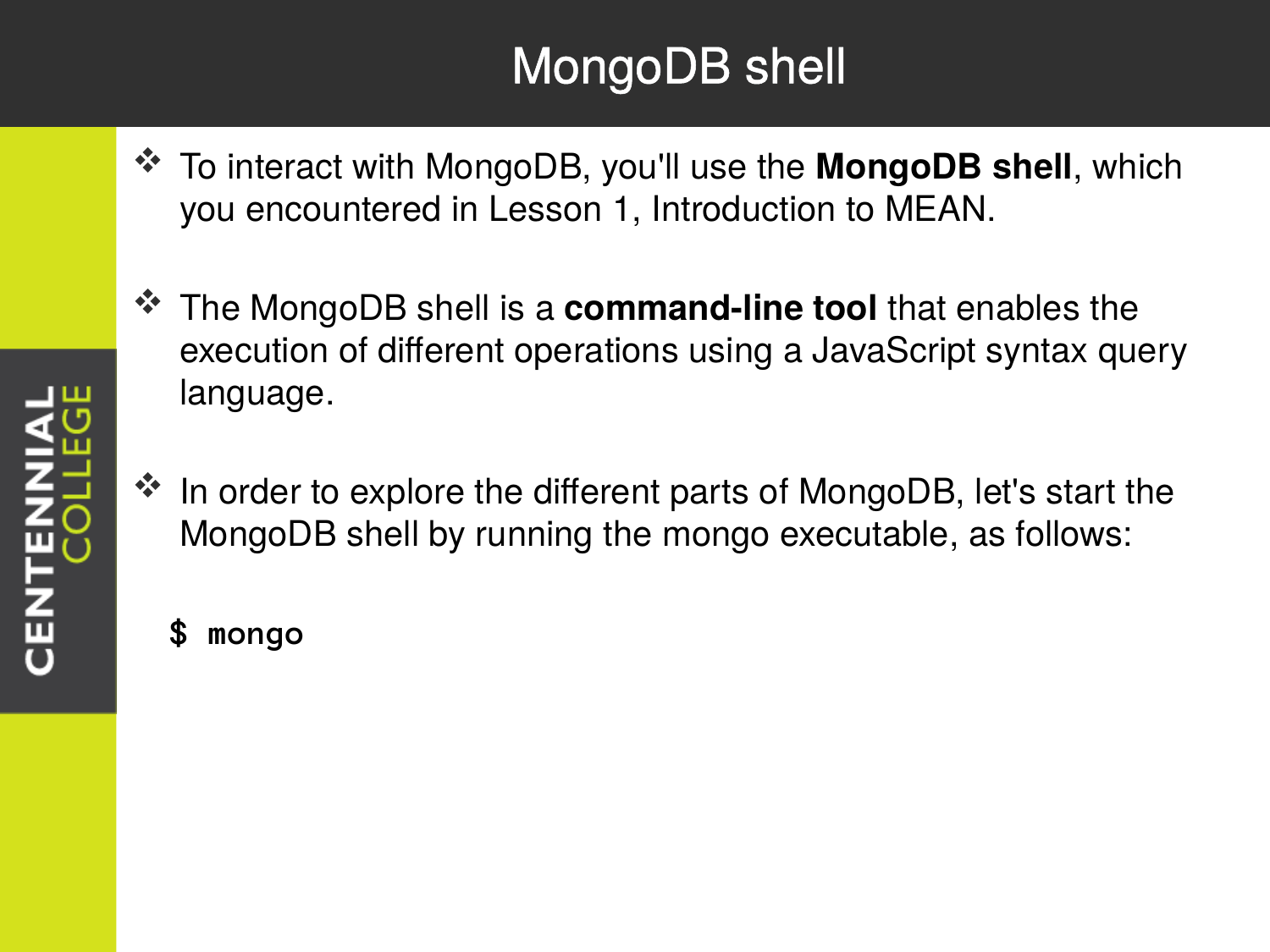

# MongoDB shell
To interact with MongoDB, you'll use the MongoDB shell, which you encountered in Lesson 1, Introduction to MEAN.

The MongoDB shell is a command-line tool that enables the execution of different operations using a JavaScript syntax query language.

In order to explore the different parts of MongoDB, let's start the MongoDB shell by running the mongo executable, as follows:

  $ mongo